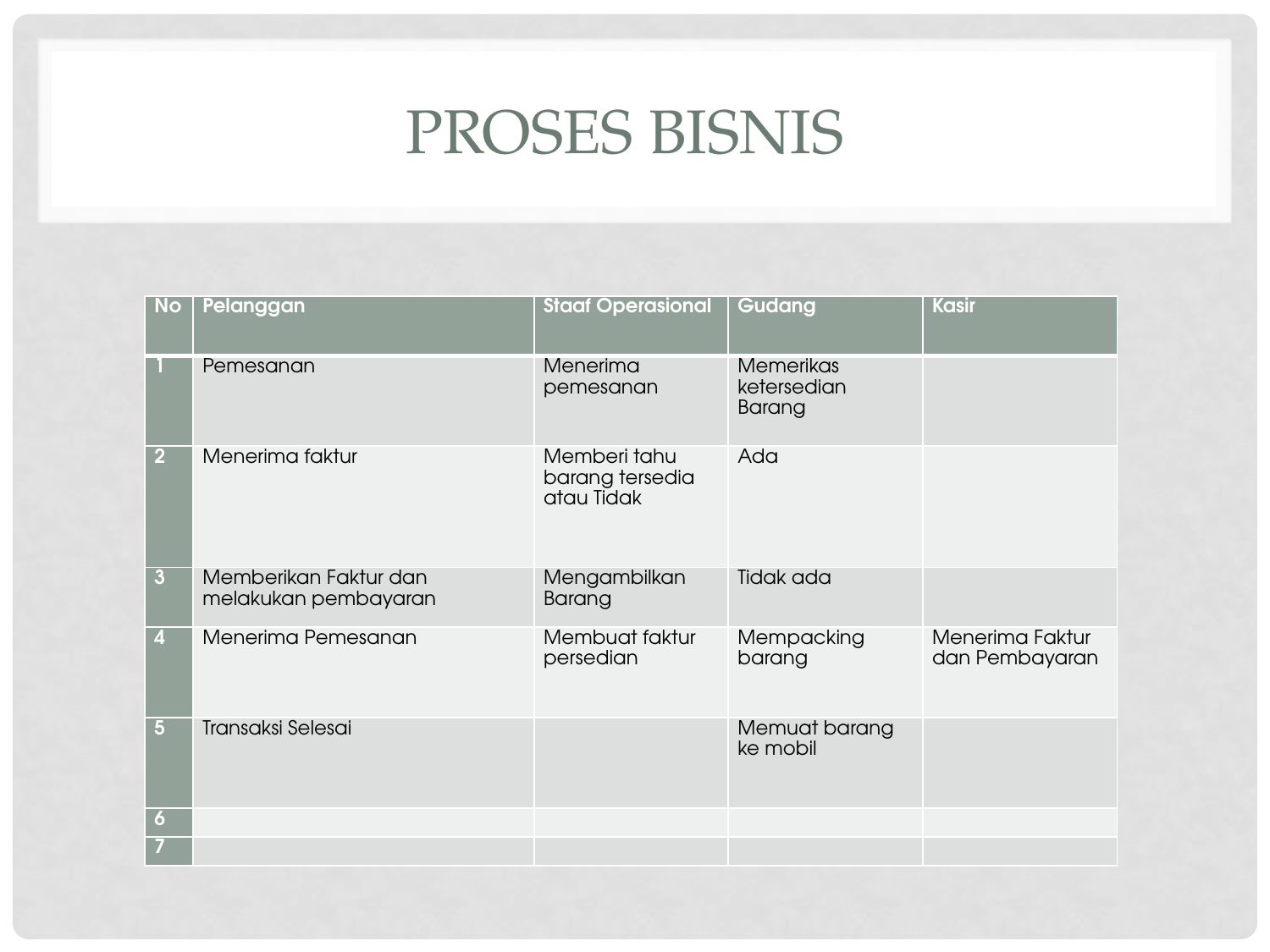

# PROSES BISNIS
| No | Pelanggan | Staaf Operasional | Gudang | Kasir |
| --- | --- | --- | --- | --- |
| 1 | Pemesanan | Menerima pemesanan | Memerikas ketersedian Barang |  |
| 2 | Menerima faktur | Memberi tahu barang tersedia atau Tidak | Ada |  |
| 3 | Memberikan Faktur dan melakukan pembayaran | Mengambilkan Barang | Tidak ada |  |
| 4 | Menerima Pemesanan | Membuat faktur persedian | Mempacking barang | Menerima Faktur dan Pembayaran |
| 5 | Transaksi Selesai |  | Memuat barang ke mobil |  |
| 6 |  |  |  |  |
| 7 |  |  |  |  |